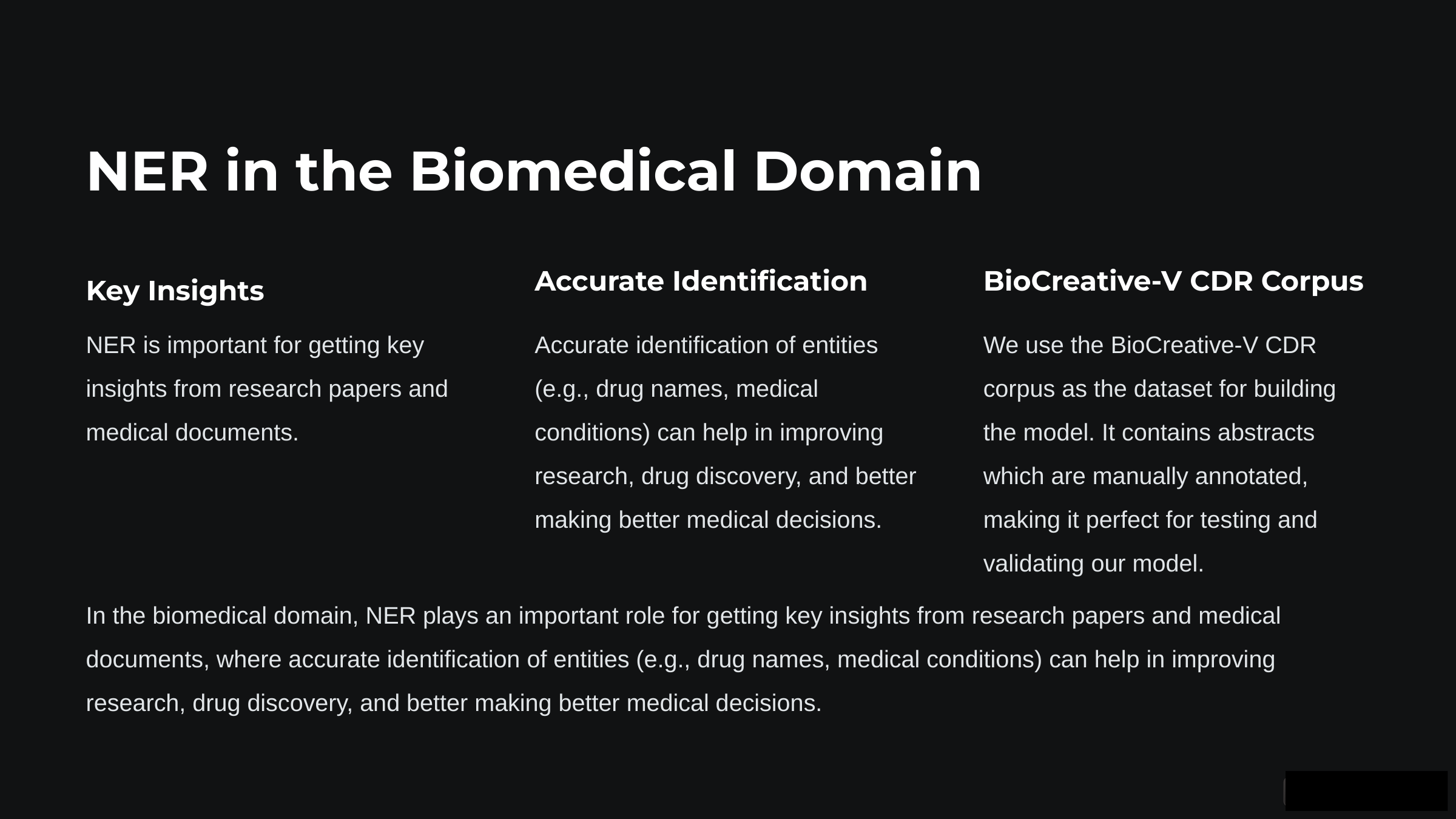

NER in the Biomedical Domain
Accurate Identification
BioCreative-V CDR Corpus
Key Insights
NER is important for getting key insights from research papers and medical documents.
Accurate identification of entities (e.g., drug names, medical conditions) can help in improving research, drug discovery, and better making better medical decisions.
We use the BioCreative-V CDR corpus as the dataset for building the model. It contains abstracts which are manually annotated, making it perfect for testing and validating our model.
In the biomedical domain, NER plays an important role for getting key insights from research papers and medical documents, where accurate identification of entities (e.g., drug names, medical conditions) can help in improving research, drug discovery, and better making better medical decisions.